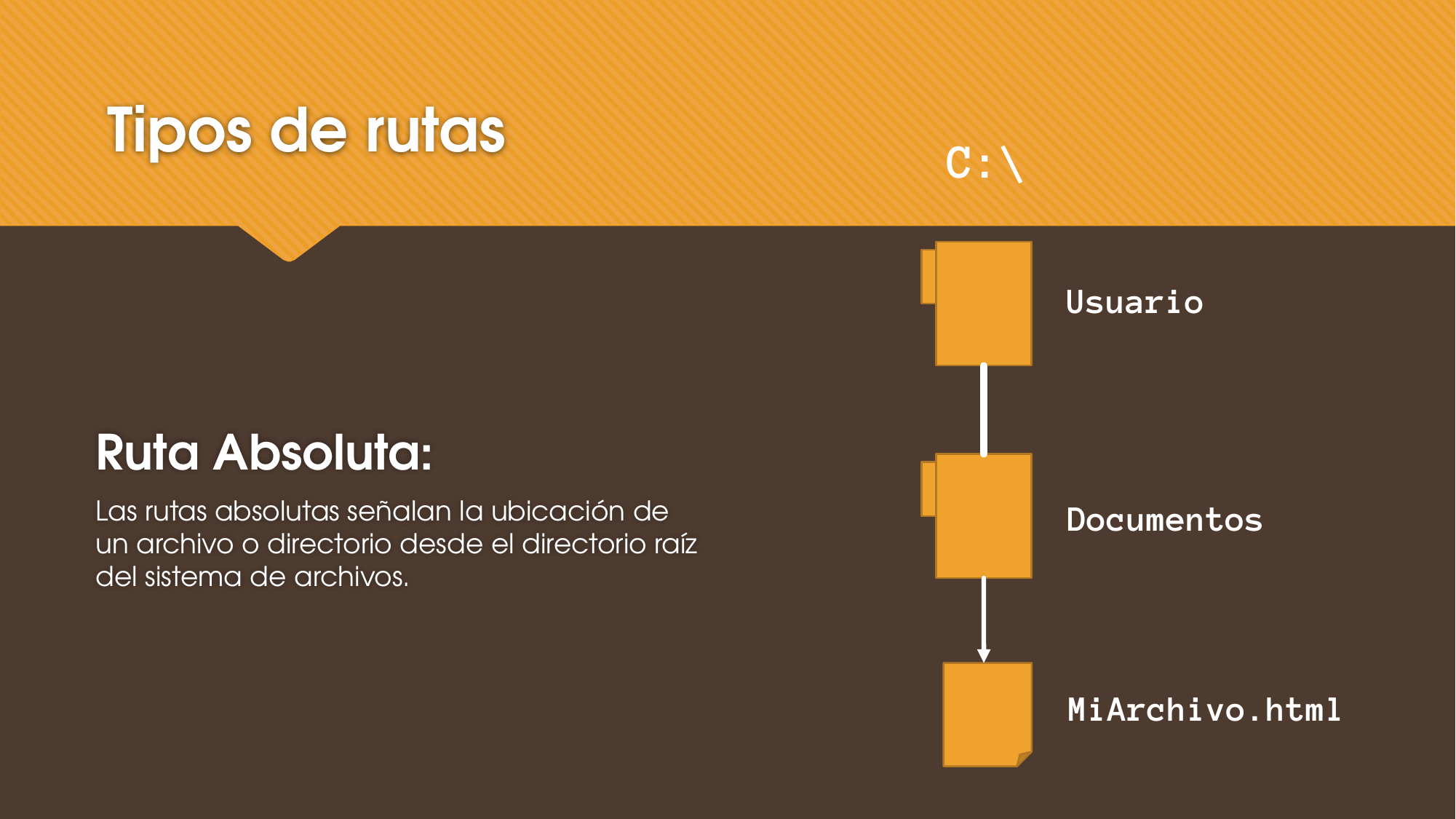

# Tipos de rutas
C:\

Ruta Absoluta:
Las rutas absolutas señalan la ubicación de un archivo o directorio desde el directorio raíz del sistema de archivos.
Usuario

Documentos

MiArchivo.html